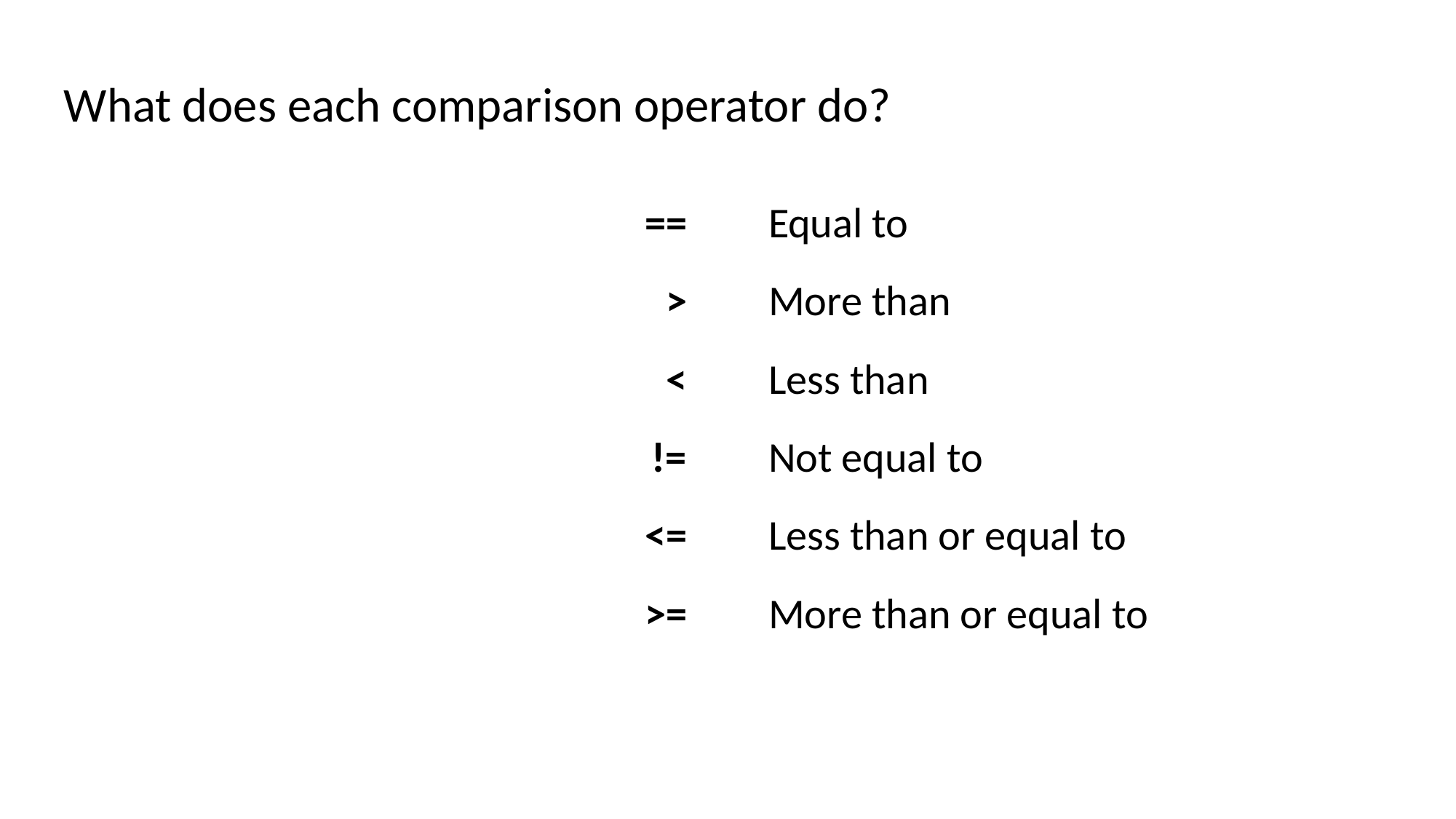

# What does each comparison operator do?
Equal to
More than
Less than
Not equal to
Less than or equal to
More than or equal to
==
>
<
!=
<=
>=